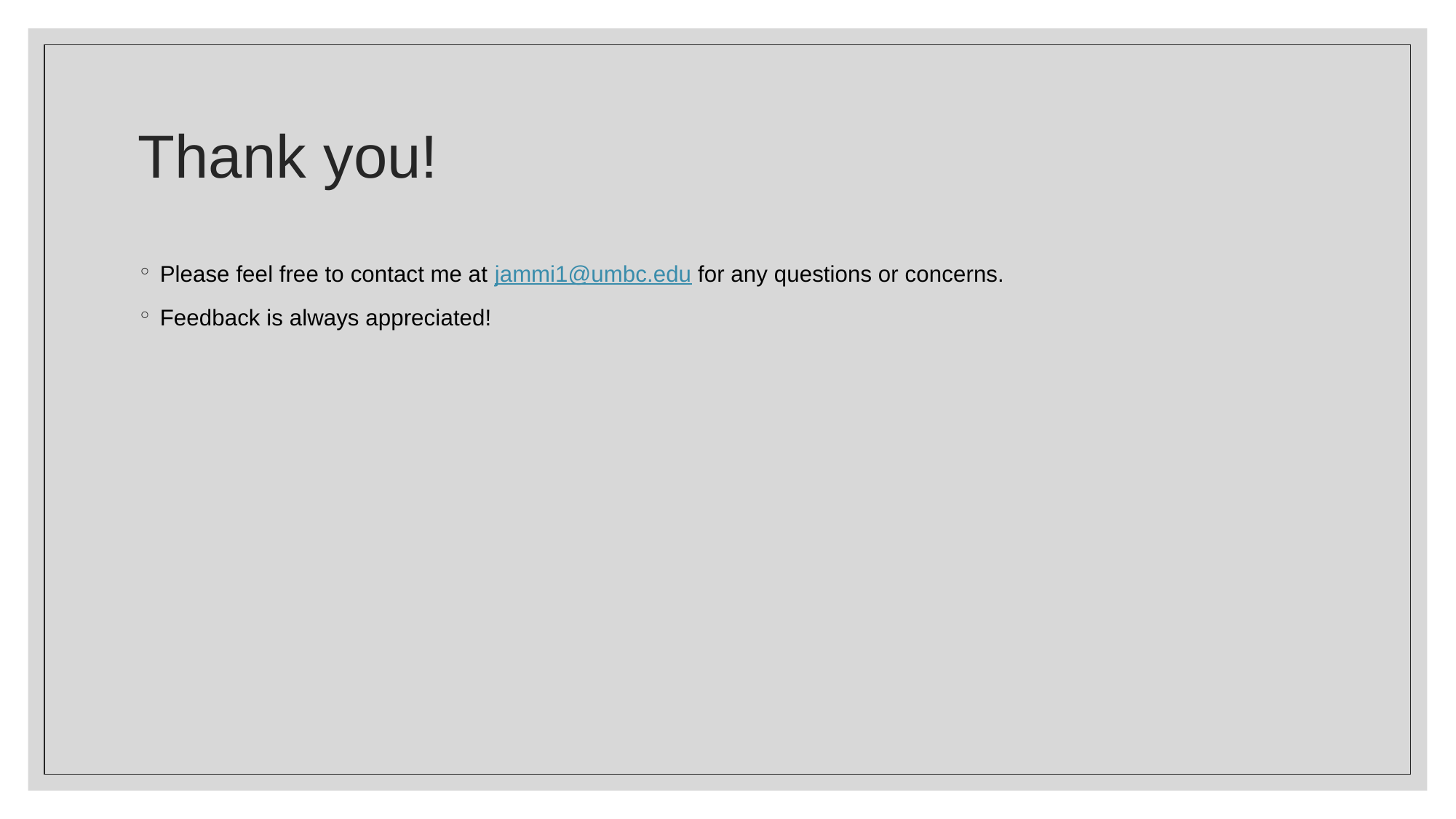

# Thank you!
Please feel free to contact me at jammi1@umbc.edu for any questions or concerns.
Feedback is always appreciated!